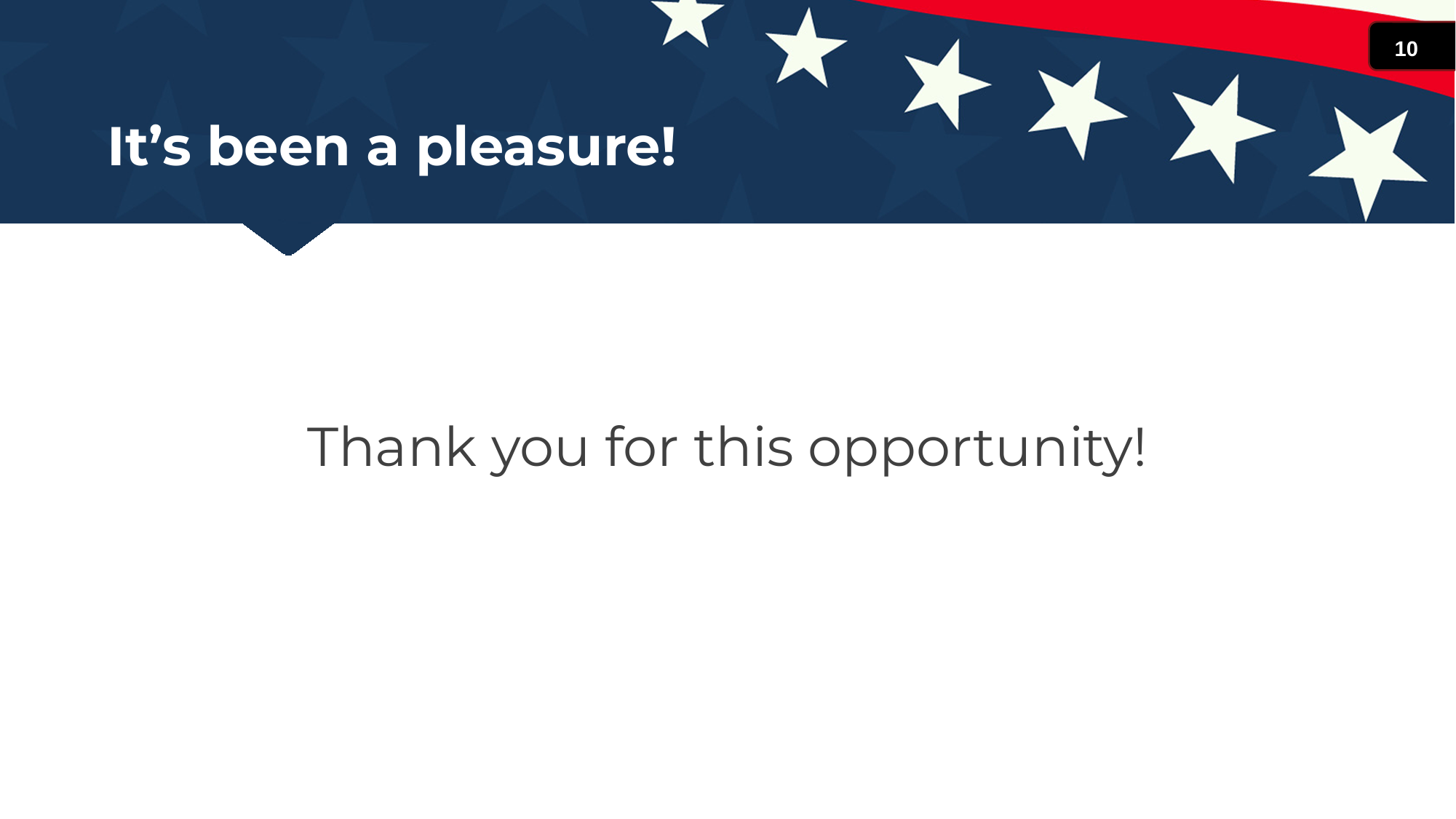

10
# It’s been a pleasure!
Thank you for this opportunity!